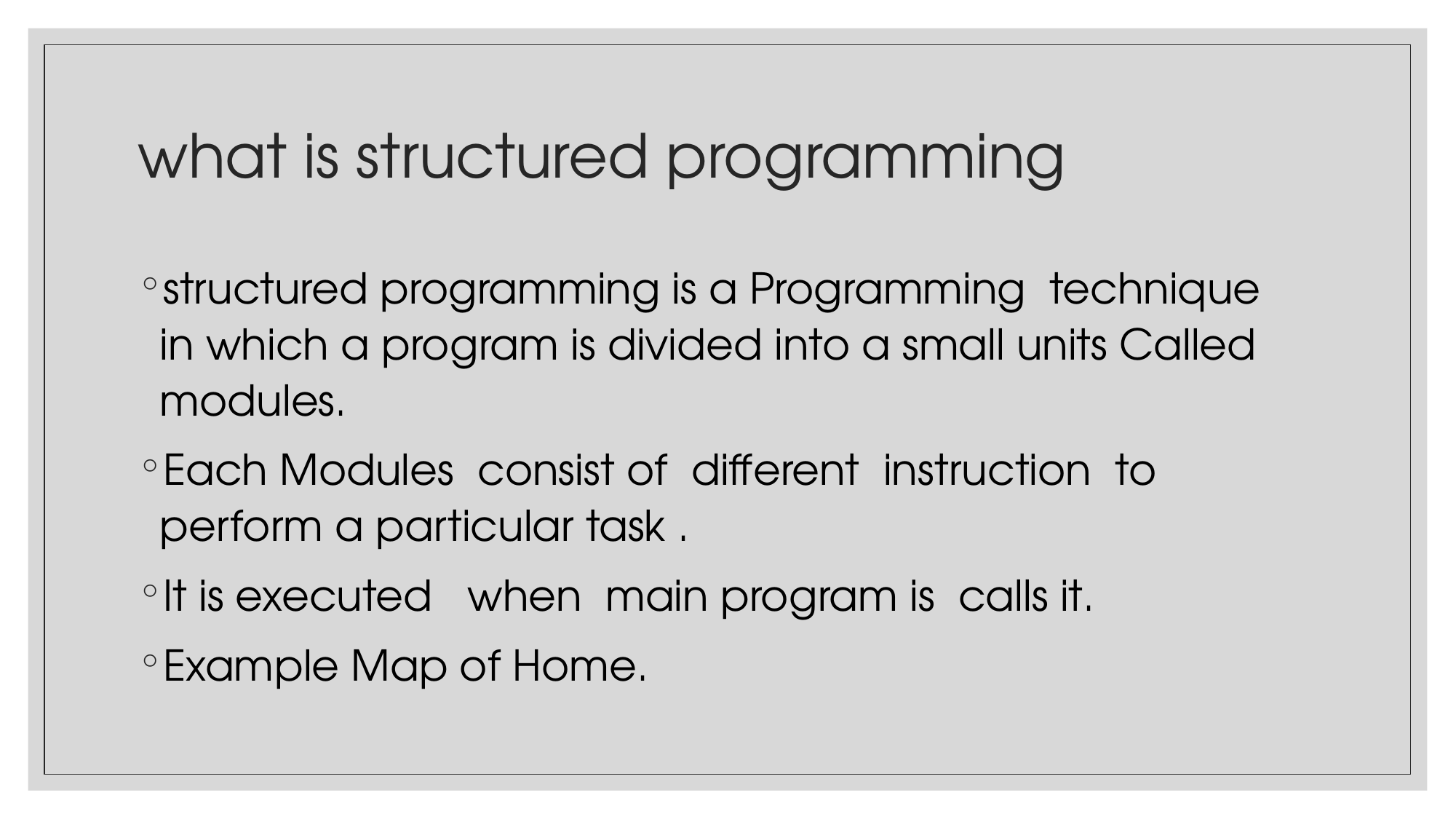

# what is structured programming
structured programming is a Programming  technique  in which a program is divided into a small units Called modules.
Each Modules  consist of  different  instruction  to perform a particular task .
It is executed   when  main program is  calls it.
Example Map of Home.